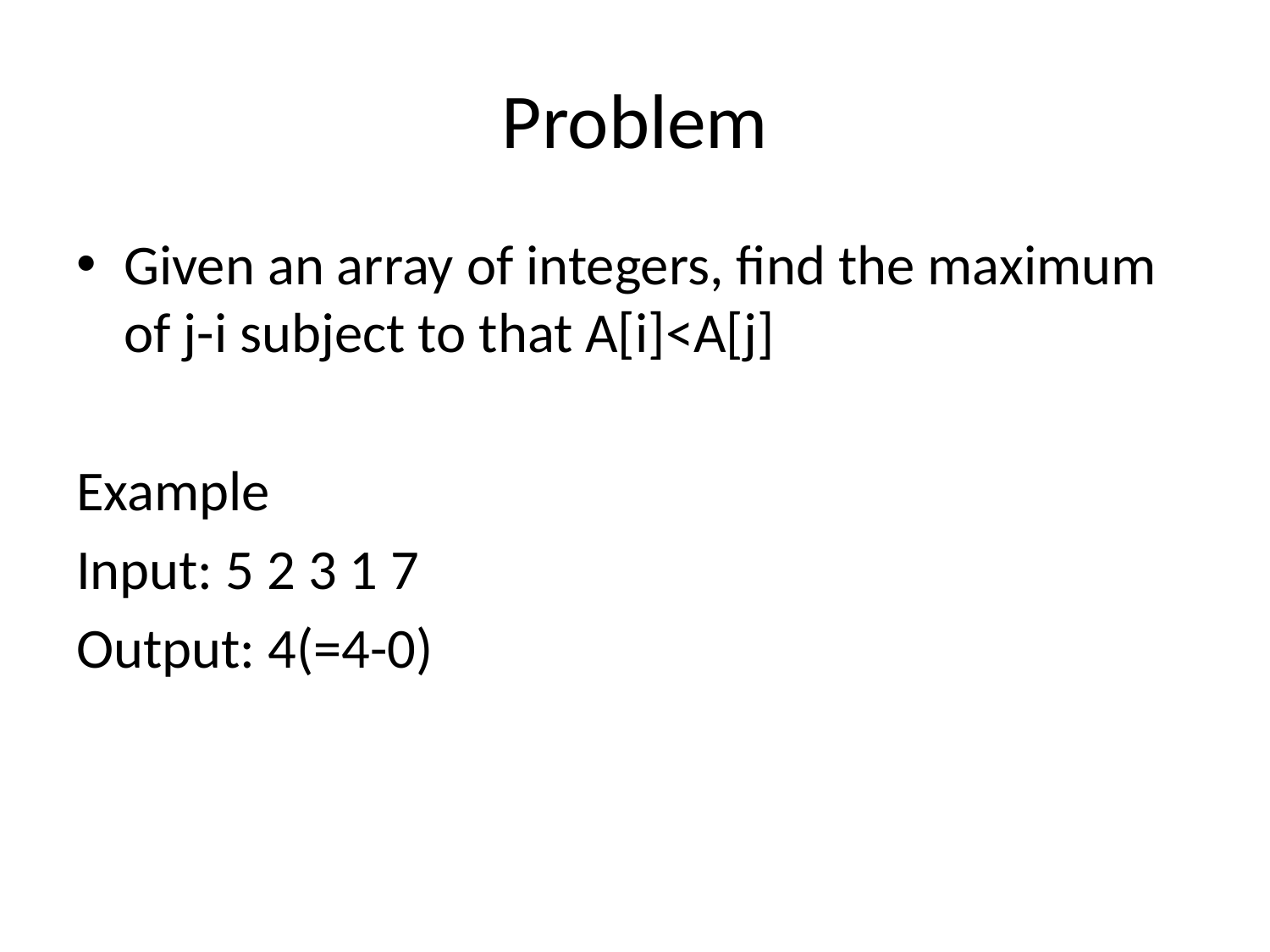

# Problem
Given an array of integers, find the maximum of j-i subject to that A[i]<A[j]

Example
Input: 5 2 3 1 7
Output: 4(=4-0)